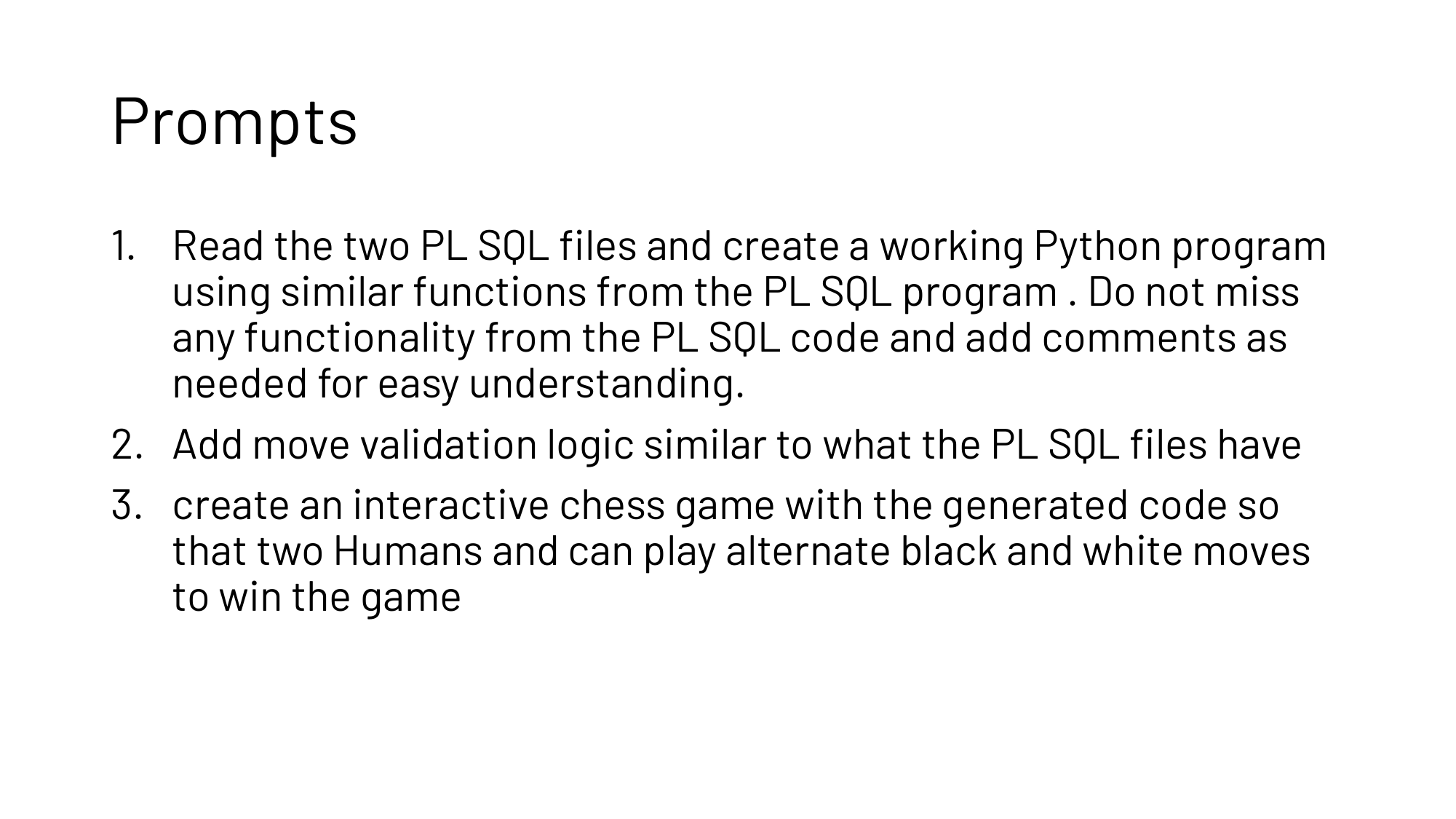

# Prompts
Read the two PL SQL files and create a working Python program using similar functions from the PL SQL program . Do not miss any functionality from the PL SQL code and add comments as needed for easy understanding.
Add move validation logic similar to what the PL SQL files have
create an interactive chess game with the generated code so that two Humans and can play alternate black and white moves to win the game